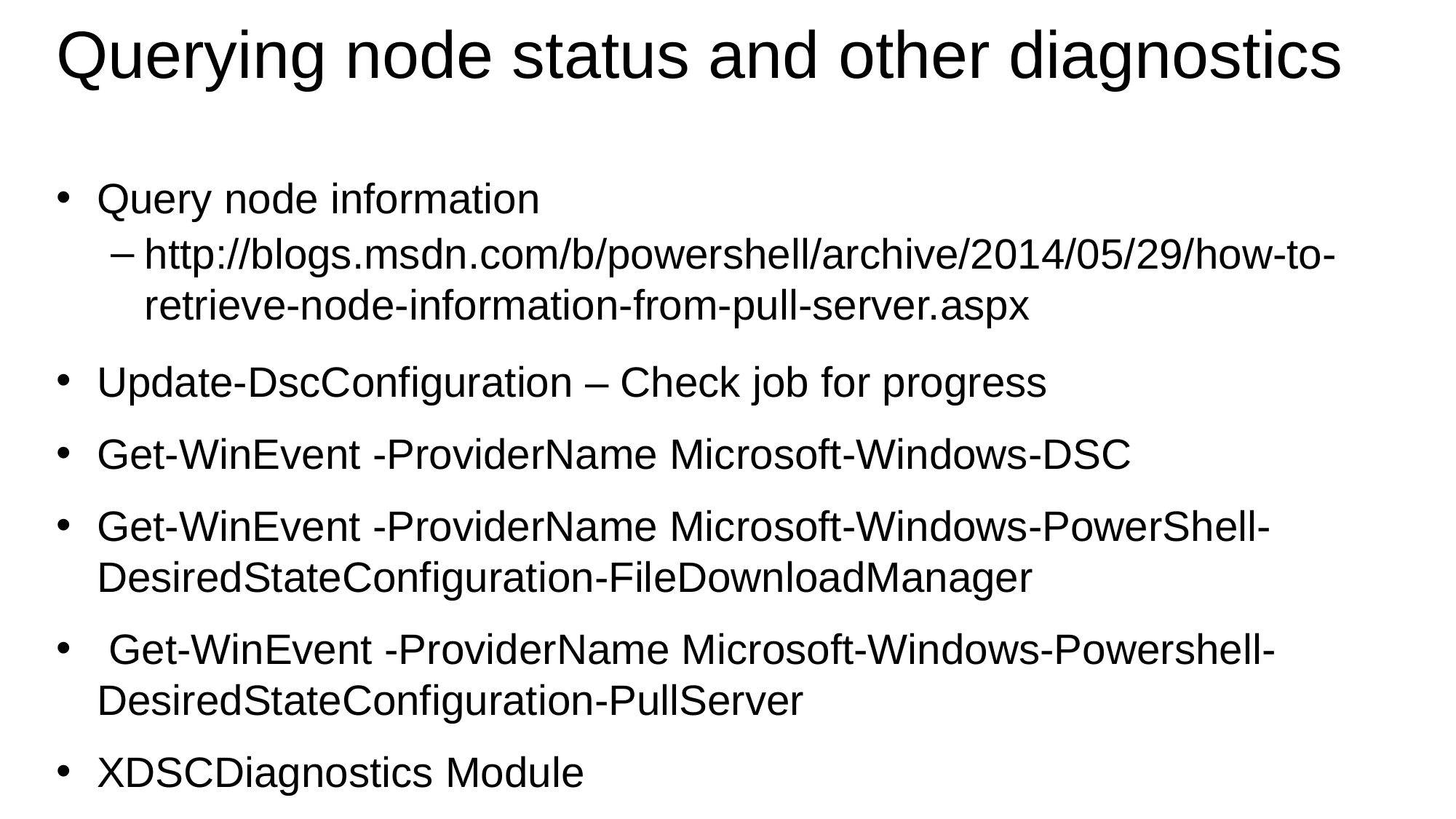

# Querying node status and other diagnostics
Query node information
http://blogs.msdn.com/b/powershell/archive/2014/05/29/how-to-retrieve-node-information-from-pull-server.aspx
Update-DscConfiguration – Check job for progress
Get-WinEvent -ProviderName Microsoft-Windows-DSC
Get-WinEvent -ProviderName Microsoft-Windows-PowerShell-DesiredStateConfiguration-FileDownloadManager
 Get-WinEvent -ProviderName Microsoft-Windows-Powershell-DesiredStateConfiguration-PullServer
XDSCDiagnostics Module